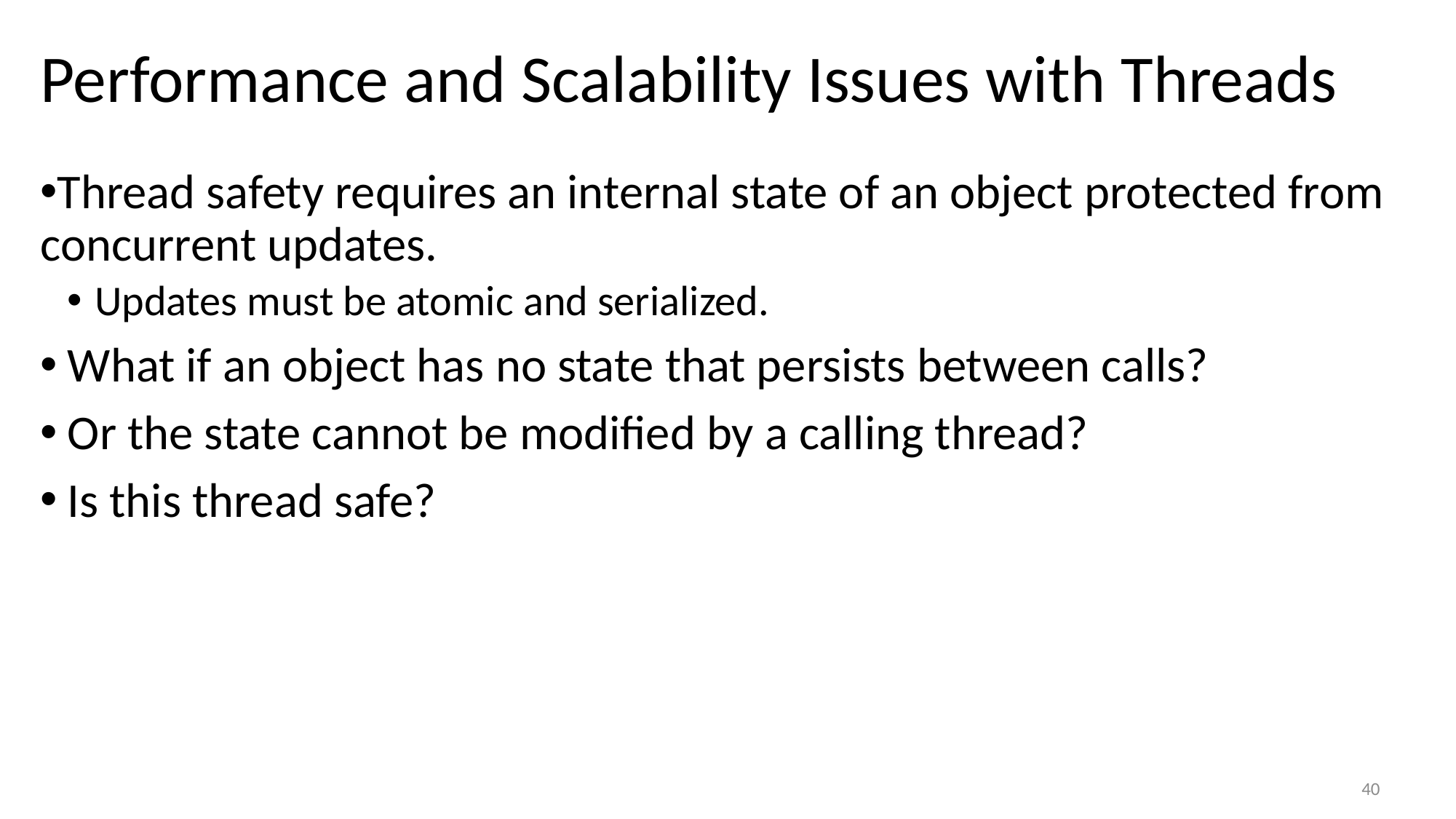

# Performance and Scalability Issues with Threads
Thread safety requires an internal state of an object protected from concurrent updates.
Updates must be atomic and serialized.
What if an object has no state that persists between calls?
Or the state cannot be modified by a calling thread?
Is this thread safe?